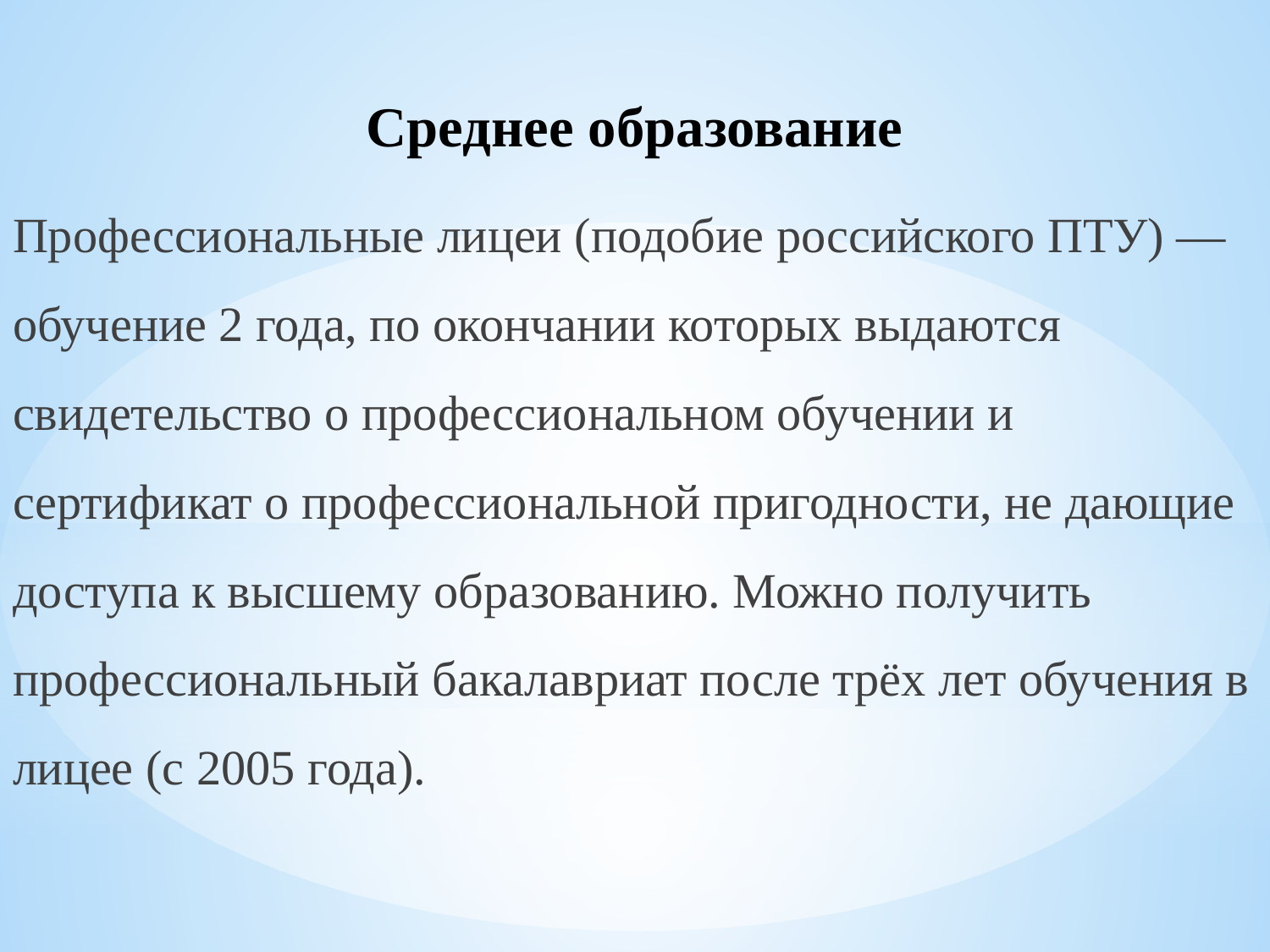

Среднее образование
Профессиональные лицеи (подобие российского ПТУ) — обучение 2 года, по окончании которых выдаются свидетельство о профессиональном обучении и сертификат о профессиональной пригодности, не дающие доступа к высшему образованию. Можно получить профессиональный бакалавриат после трёх лет обучения в лицее (с 2005 года).